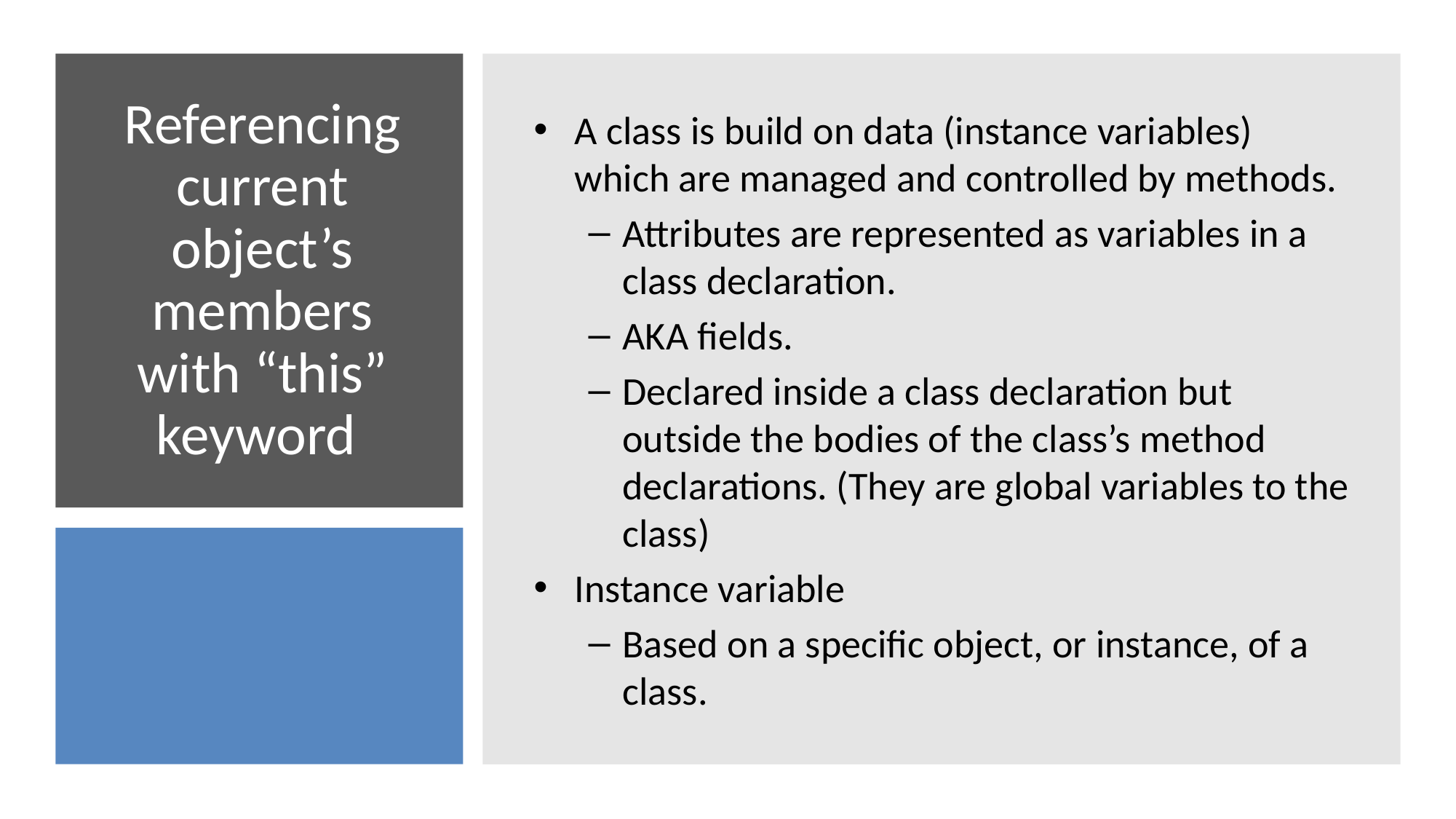

A class is build on data (instance variables) which are managed and controlled by methods.
Attributes are represented as variables in a class declaration.
AKA fields.
Declared inside a class declaration but outside the bodies of the class’s method declarations. (They are global variables to the class)
Instance variable
Based on a specific object, or instance, of a class.
# Referencing current object’s members with “this” keyword